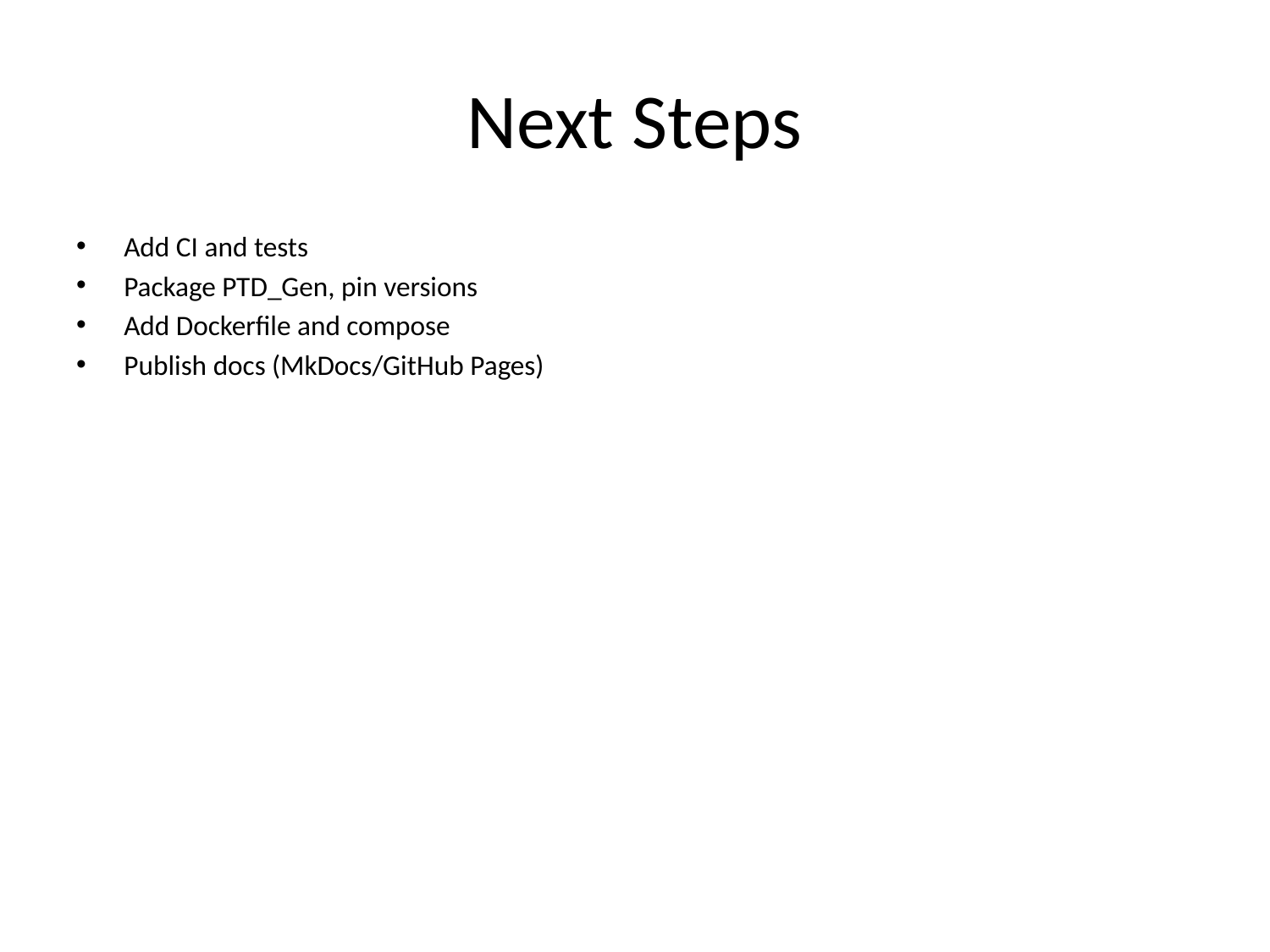

# Next Steps
Add CI and tests
Package PTD_Gen, pin versions
Add Dockerfile and compose
Publish docs (MkDocs/GitHub Pages)